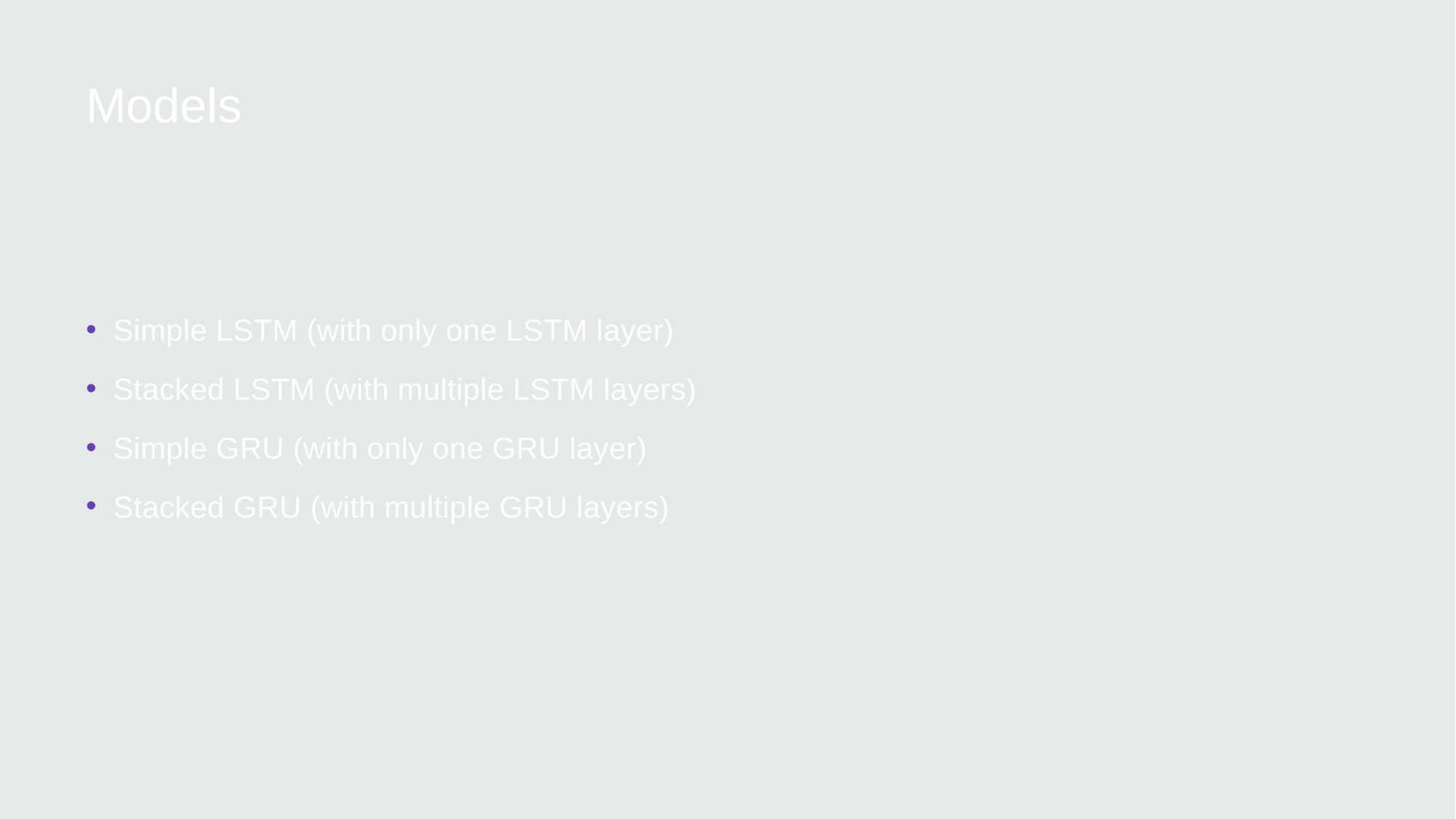

Models
Simple LSTM (with only one LSTM layer)
Stacked LSTM (with multiple LSTM layers)
Simple GRU (with only one GRU layer)
Stacked GRU (with multiple GRU layers)